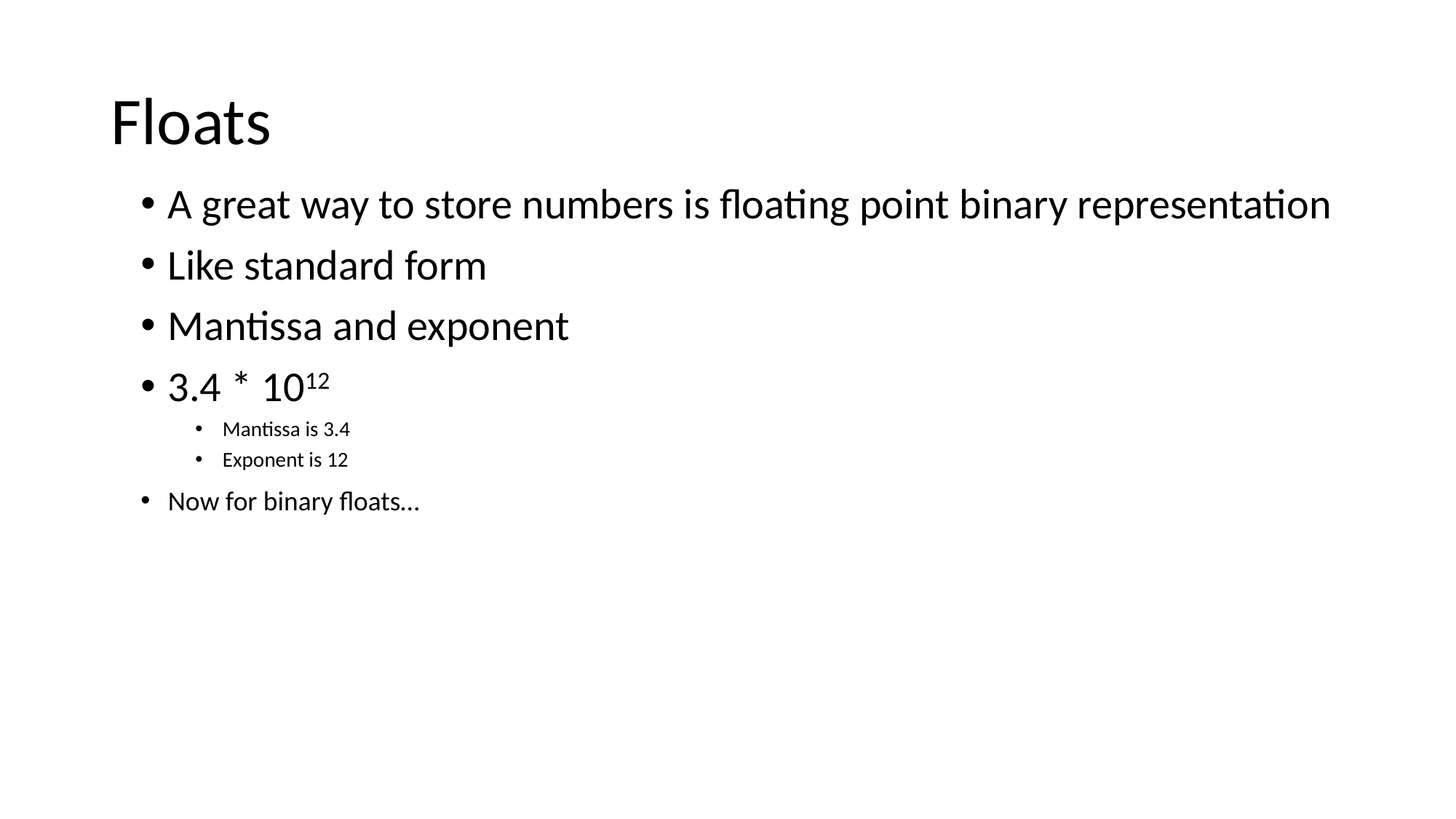

# Floats
A great way to store numbers is floating point binary representation
Like standard form
Mantissa and exponent
3.4 * 1012
Mantissa is 3.4
Exponent is 12
Now for binary floats…